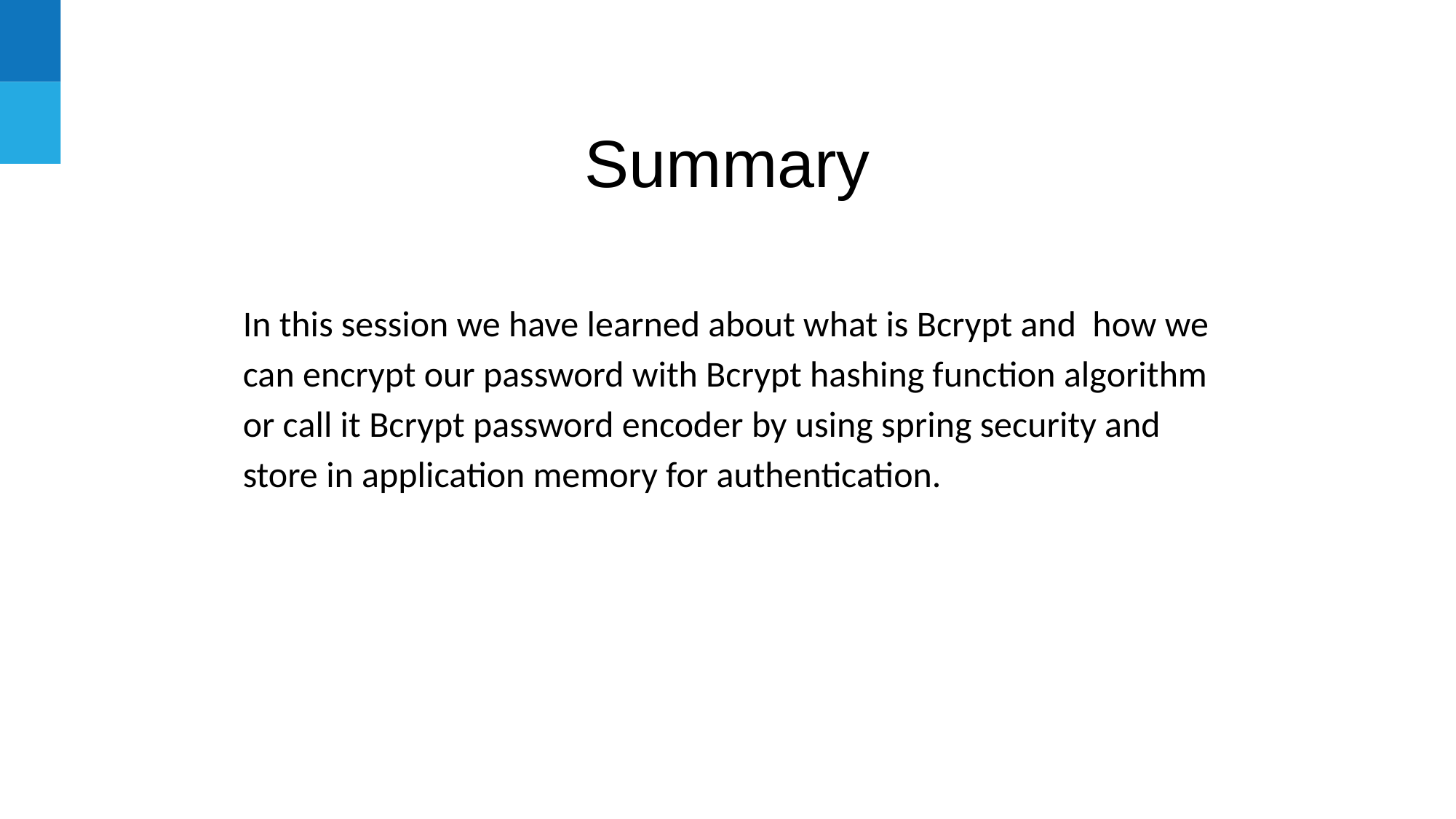

# Summary
In this session we have learned about what is Bcrypt and  how we can encrypt our password with Bcrypt hashing function algorithm or call it Bcrypt password encoder by using spring security and store in application memory for authentication.